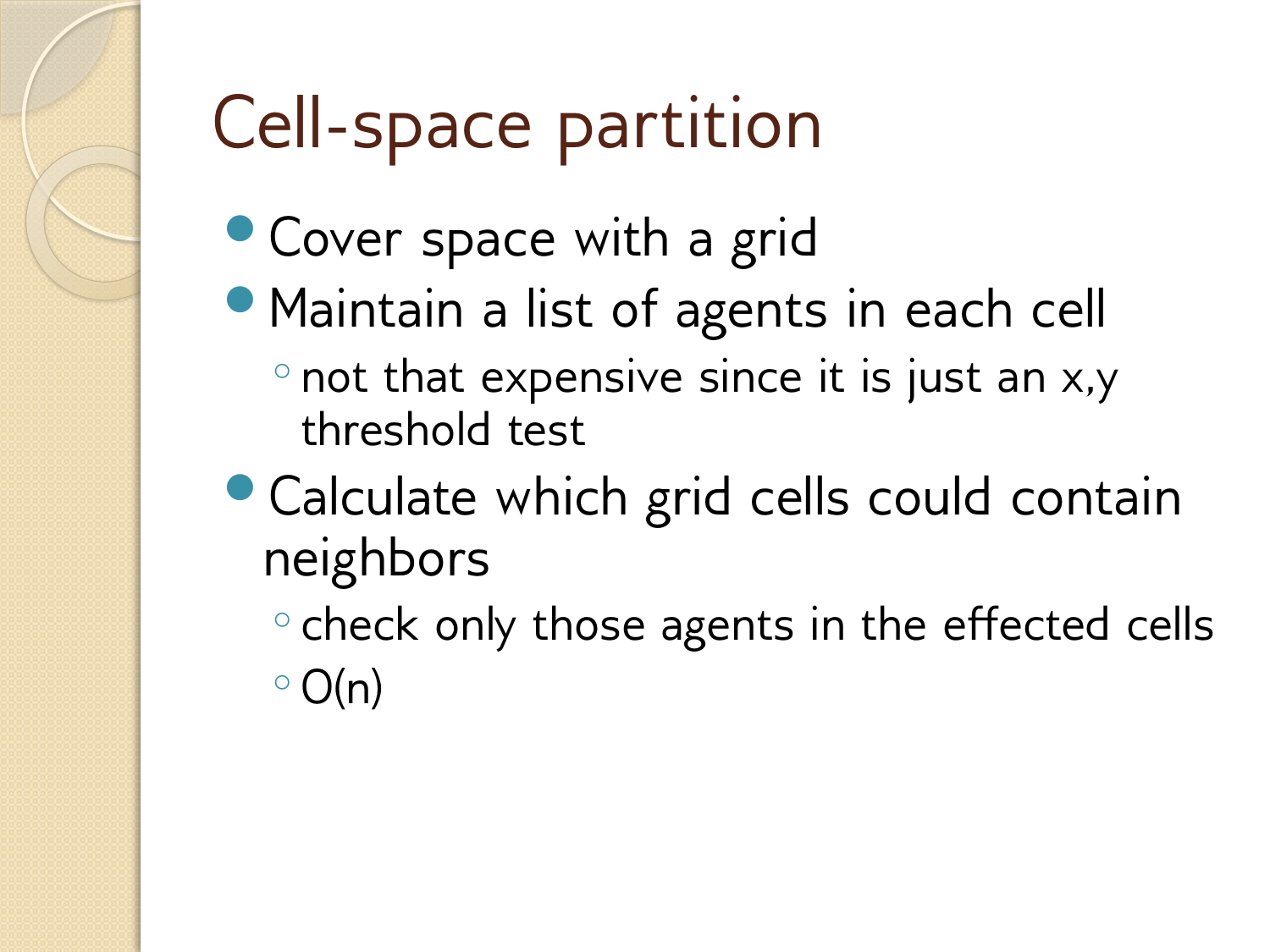

# Cell-space partition
Cover space with a grid
Maintain a list of agents in each cell
not that expensive since it is just an x,y threshold test
Calculate which grid cells could contain neighbors
check only those agents in the effected cells
O(n)